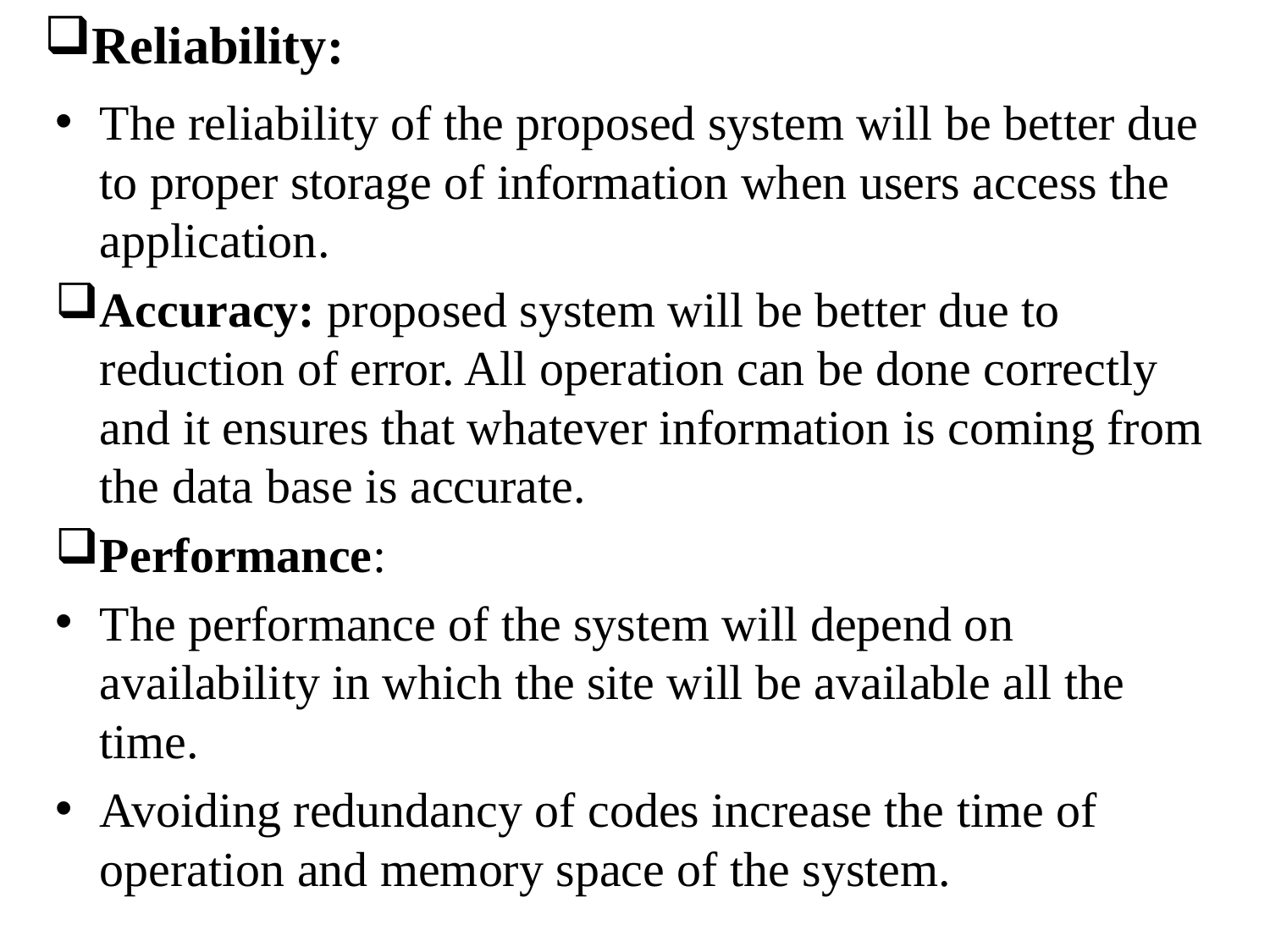

# Reliability:
The reliability of the proposed system will be better due to proper storage of information when users access the application.
Accuracy: proposed system will be better due to reduction of error. All operation can be done correctly and it ensures that whatever information is coming from the data base is accurate.
Performance:
The performance of the system will depend on availability in which the site will be available all the time.
Avoiding redundancy of codes increase the time of operation and memory space of the system.